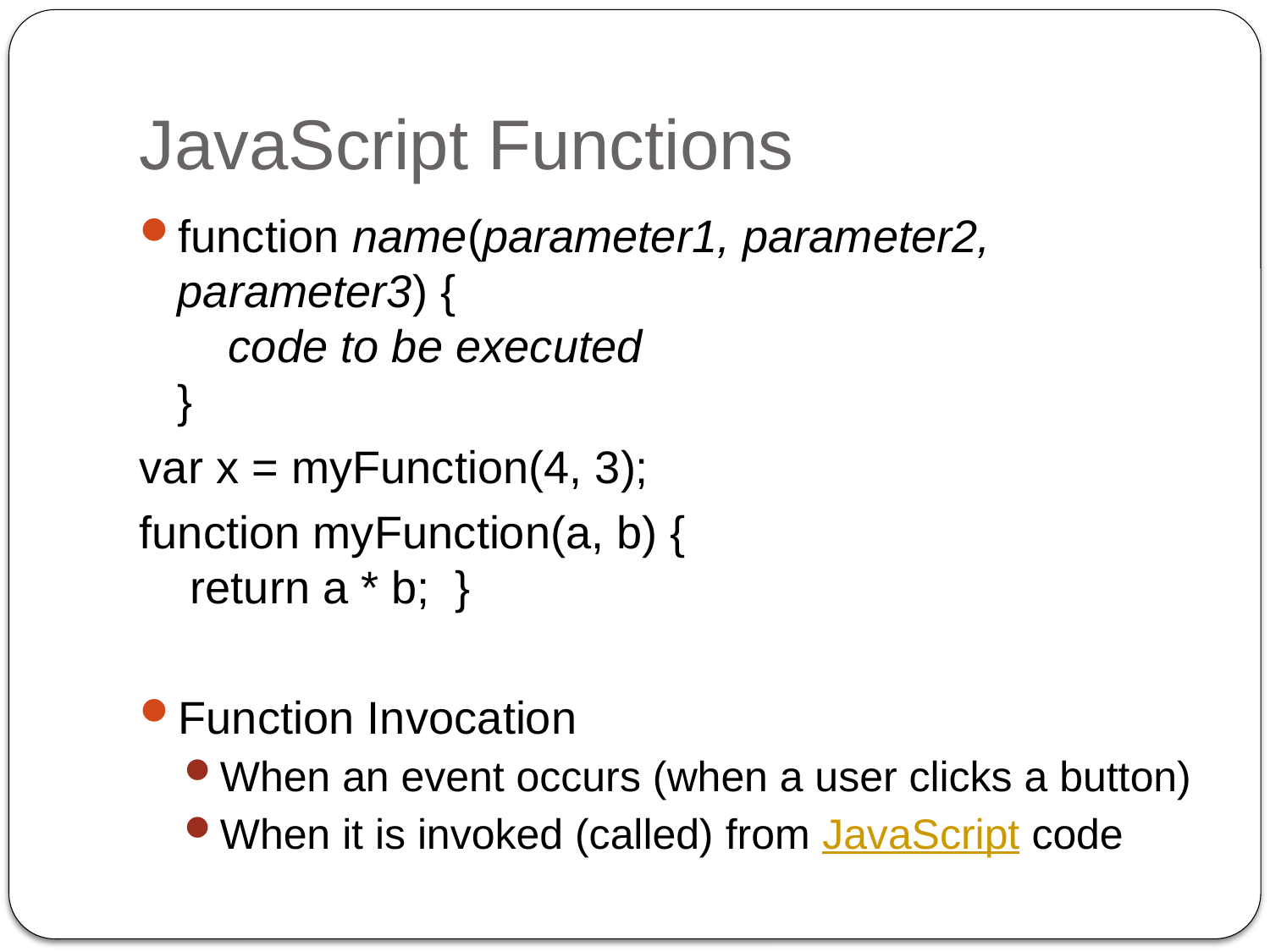

# JavaScript Functions
function name(parameter1, parameter2, parameter3) {
    code to be executed
}
var x = myFunction(4, 3);
function myFunction(a, b) {
    return a * b;  }

Function Invocation
When an event occurs (when a user clicks a button)
When it is invoked (called) from JavaScript code